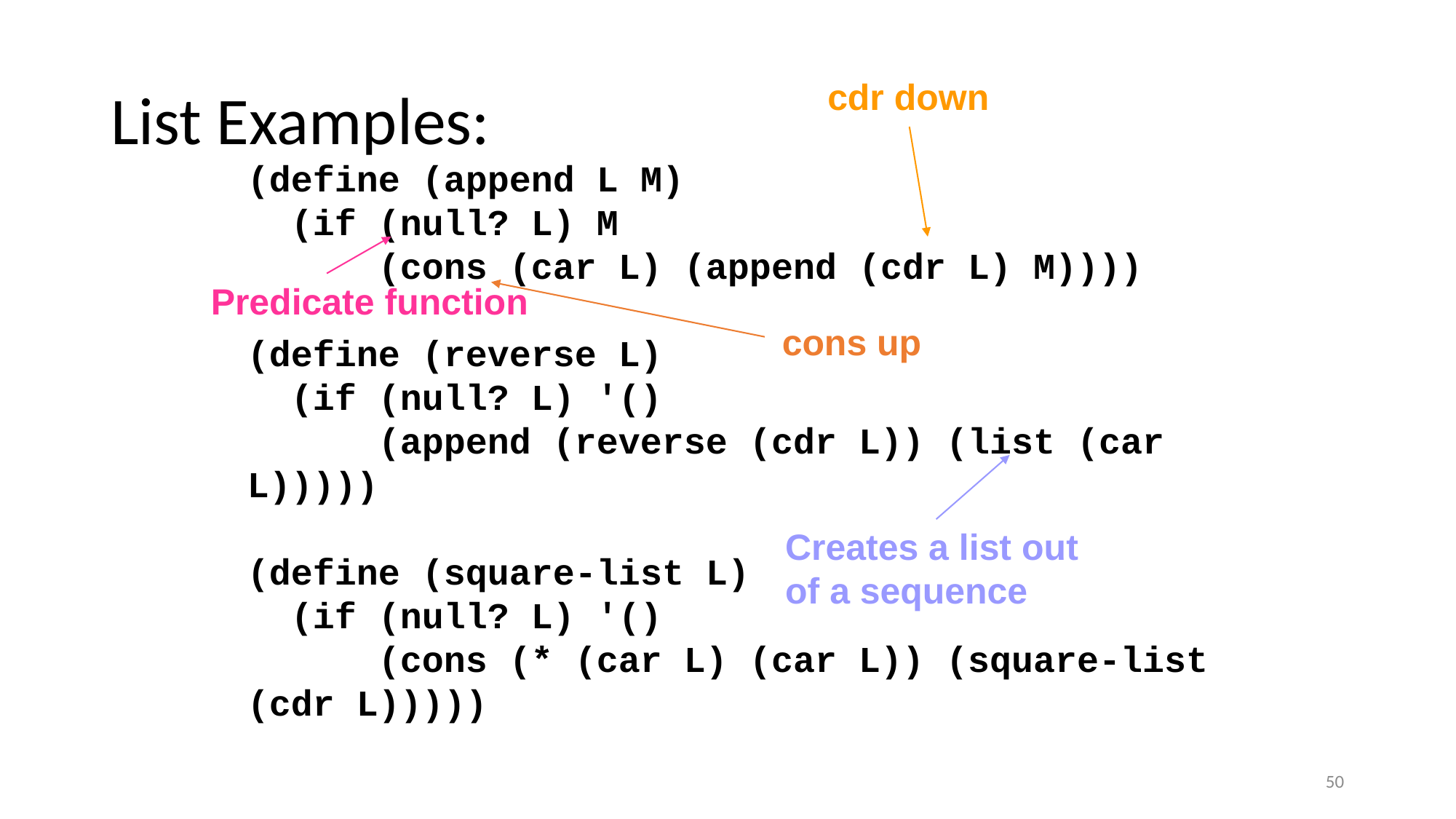

# List Examples:
cdr down

(define (append L M)
  (if (null? L) M
      (cons (car L) (append (cdr L) M))))

(define (reverse L)
  (if (null? L) '()
      (append (reverse (cdr L)) (list (car L)))))

(define (square-list L)
  (if (null? L) '()
      (cons (* (car L) (car L)) (square-list (cdr L)))))

Predicate function

cons up

Creates a list out
of a sequence
50